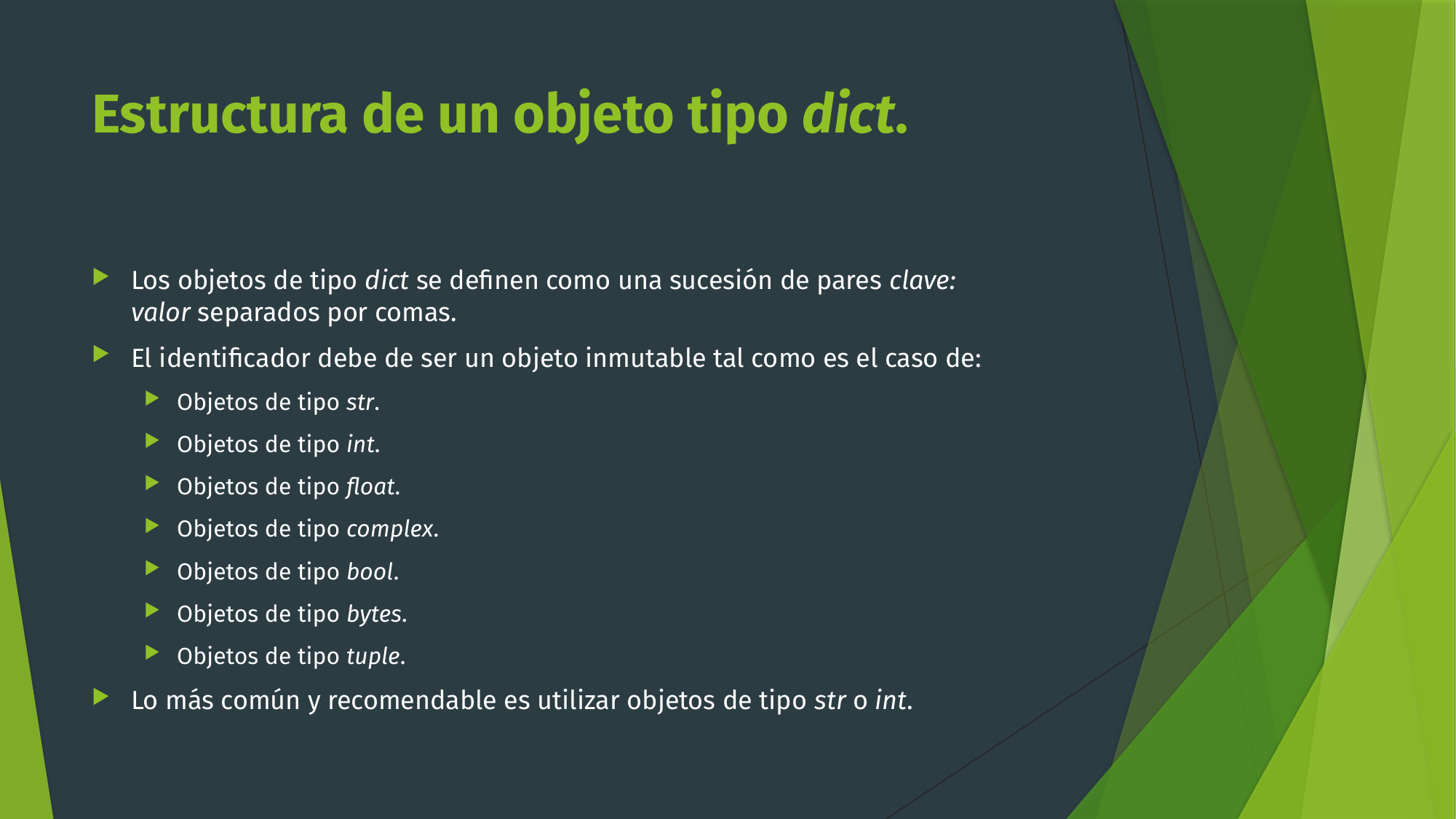

# Estructura de un objeto tipo dict.
Los objetos de tipo dict se definen como una sucesión de pares clave: valor separados por comas.
El identificador debe de ser un objeto inmutable tal como es el caso de:
Objetos de tipo str.
Objetos de tipo int.
Objetos de tipo float.
Objetos de tipo complex.
Objetos de tipo bool.
Objetos de tipo bytes.
Objetos de tipo tuple.
Lo más común y recomendable es utilizar objetos de tipo str o int.